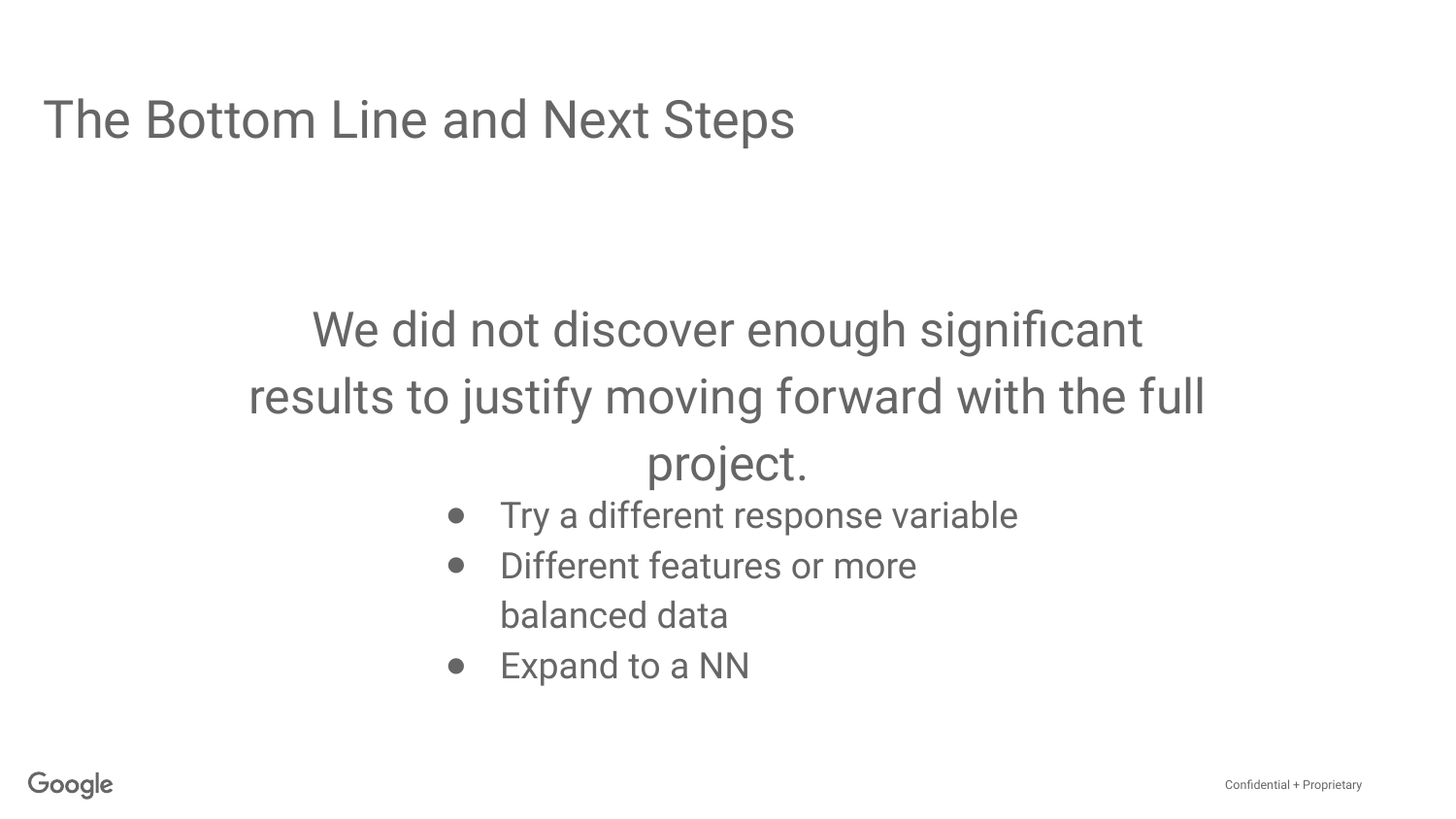

# The Bottom Line and Next Steps
We did not discover enough significant results to justify moving forward with the full project.
Try a different response variable
Different features or more balanced data
Expand to a NN